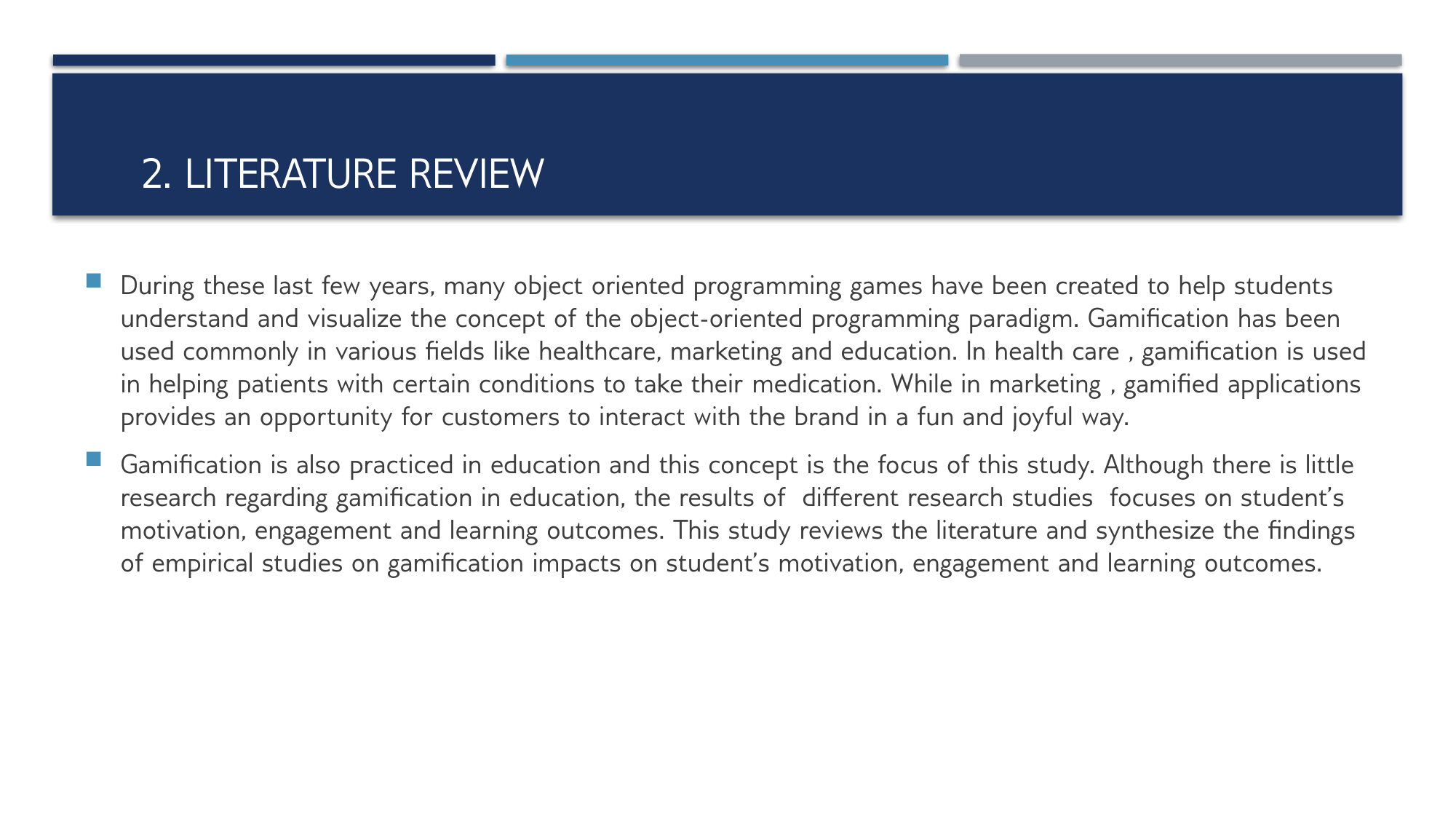

# 2. Literature Review
During these last few years, many object oriented programming games have been created to help students understand and visualize the concept of the object-oriented programming paradigm. Gamification has been used commonly in various fields like healthcare, marketing and education. In health care , gamification is used in helping patients with certain conditions to take their medication. While in marketing , gamified applications provides an opportunity for customers to interact with the brand in a fun and joyful way.
Gamification is also practiced in education and this concept is the focus of this study. Although there is little research regarding gamification in education, the results of  different research studies  focuses on student’s motivation, engagement and learning outcomes. This study reviews the literature and synthesize the findings of empirical studies on gamification impacts on student’s motivation, engagement and learning outcomes.